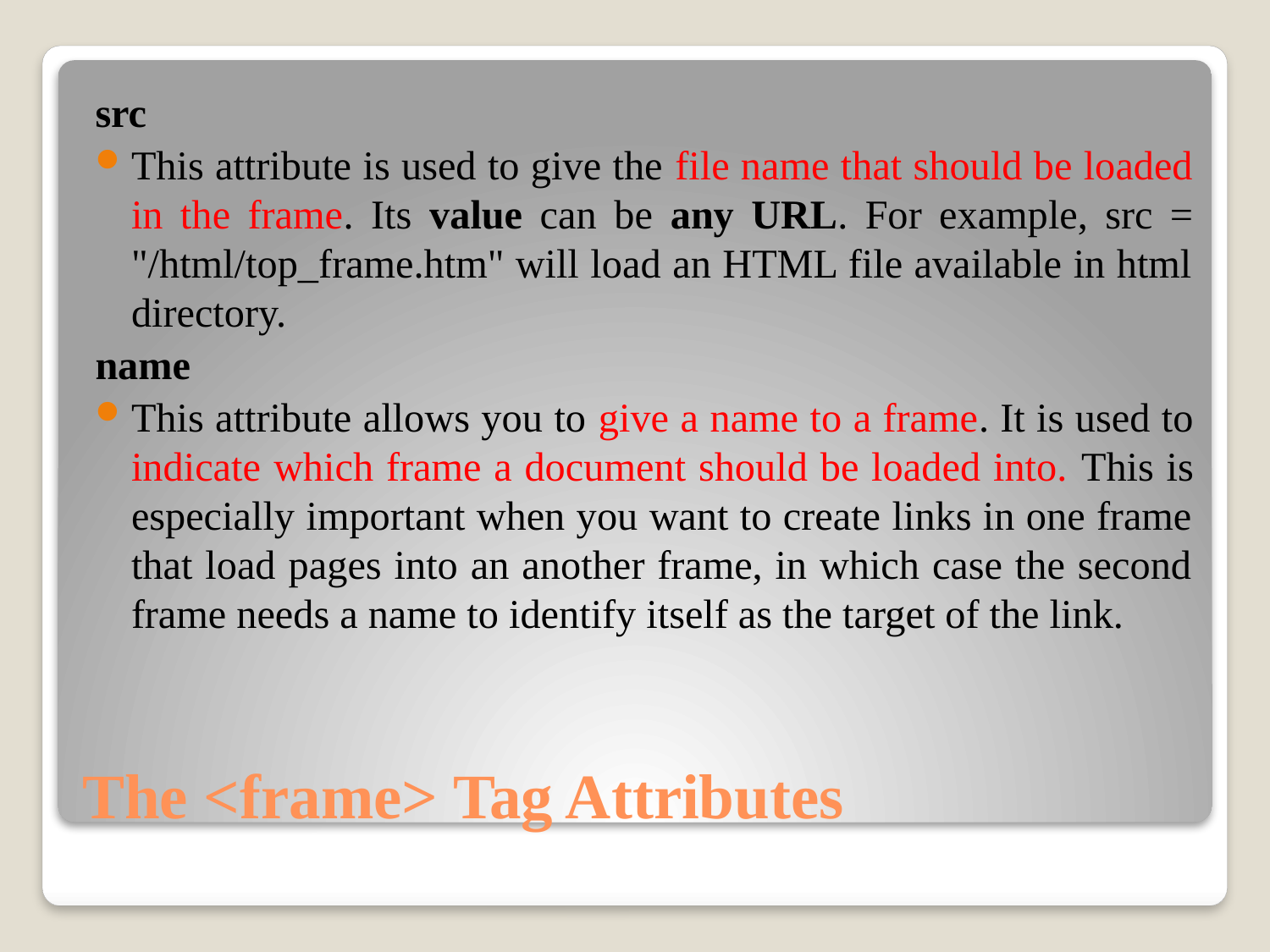

src
This attribute is used to give the file name that should be loaded in the frame. Its value can be any URL. For example, src = "/html/top_frame.htm" will load an HTML file available in html directory.
name
This attribute allows you to give a name to a frame. It is used to indicate which frame a document should be loaded into. This is especially important when you want to create links in one frame that load pages into an another frame, in which case the second frame needs a name to identify itself as the target of the link.

# The <frame> Tag Attributes